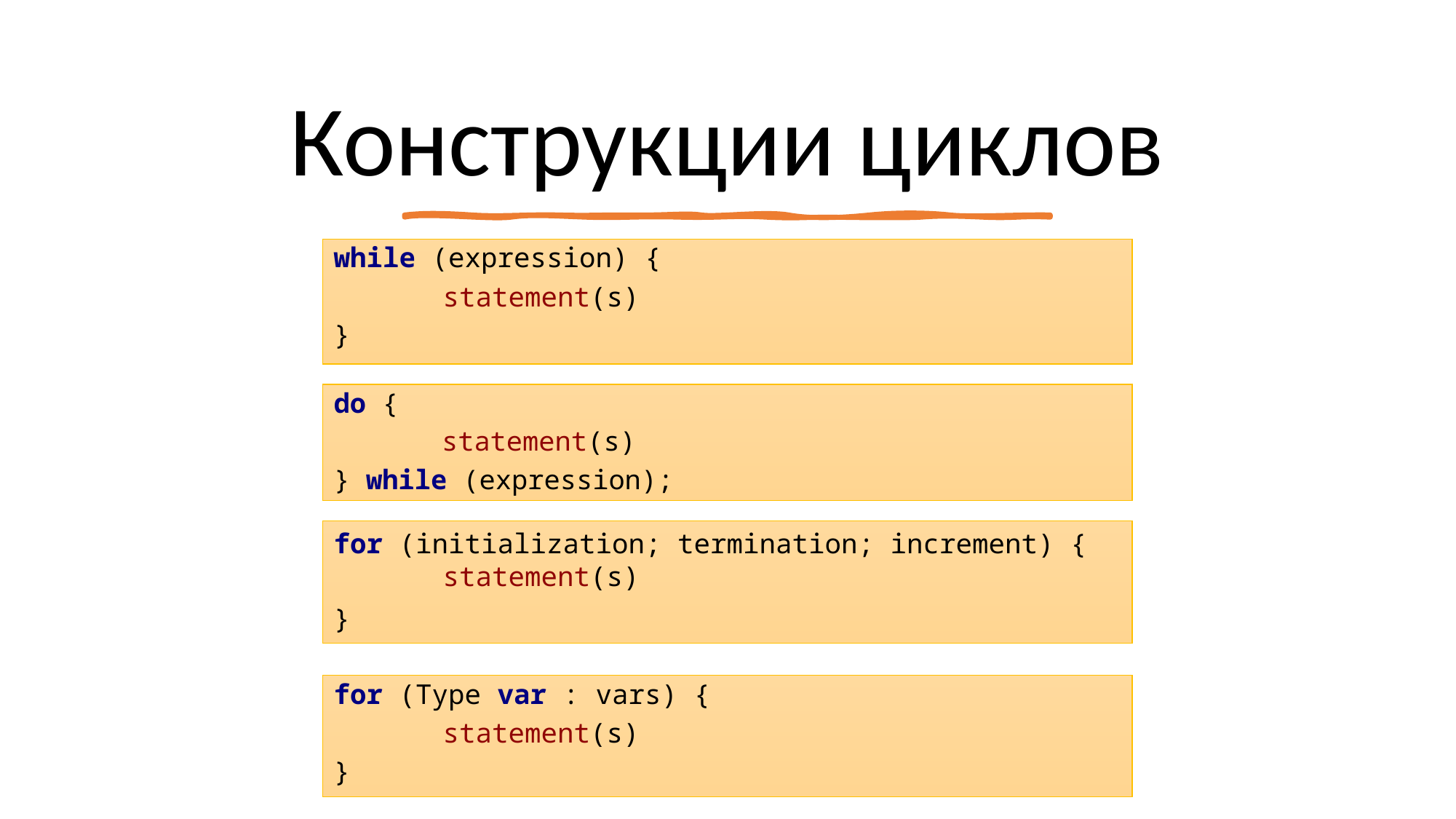

# Конструкции циклов

while (expression) {
	statement(s)
}
do {
	statement(s)
} while (expression);
for (initialization; termination; increment) { 	statement(s)
}
for (Type var : vars) {
	statement(s)
}